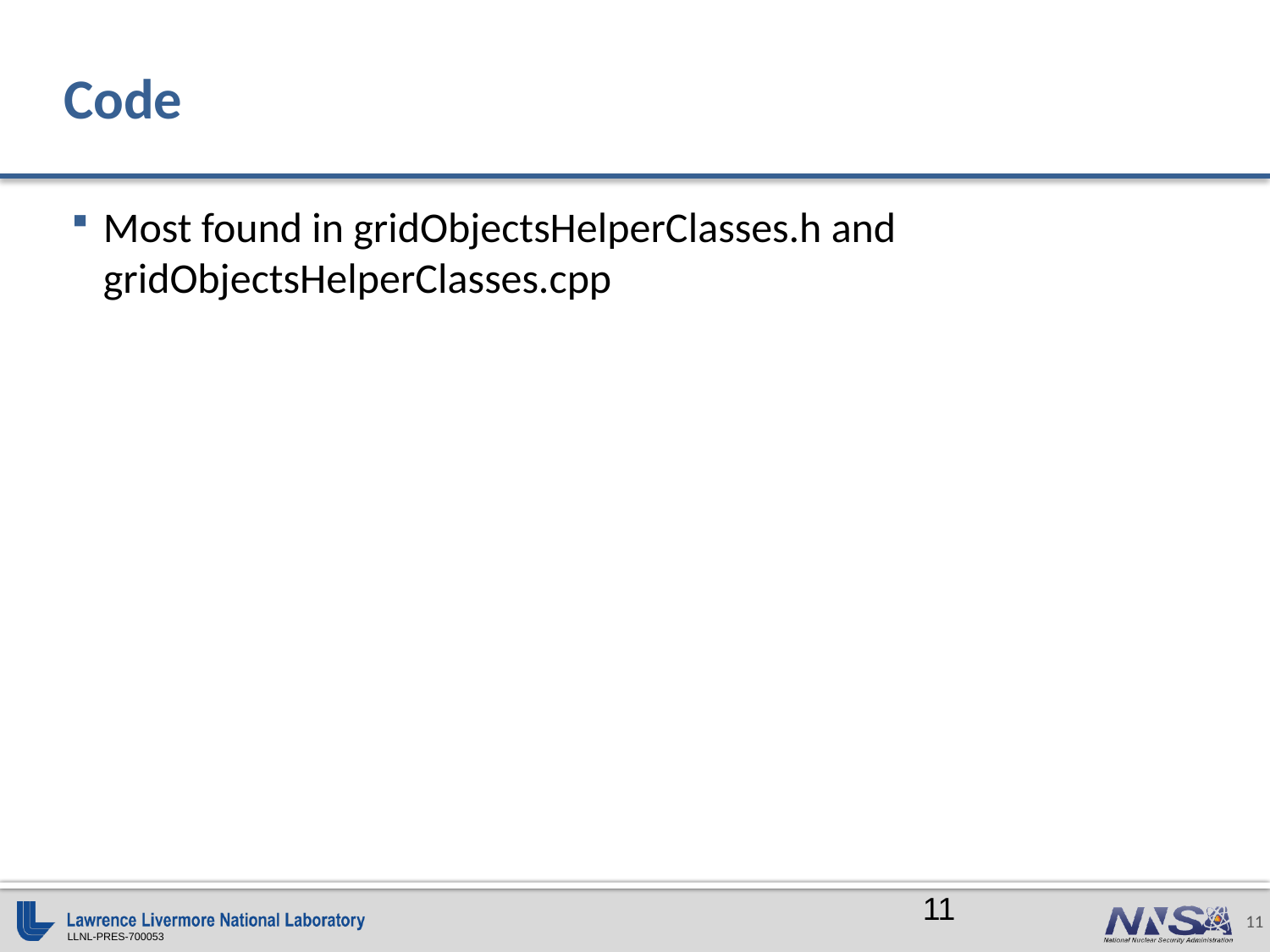

# Code
Most found in gridObjectsHelperClasses.h and gridObjectsHelperClasses.cpp
11